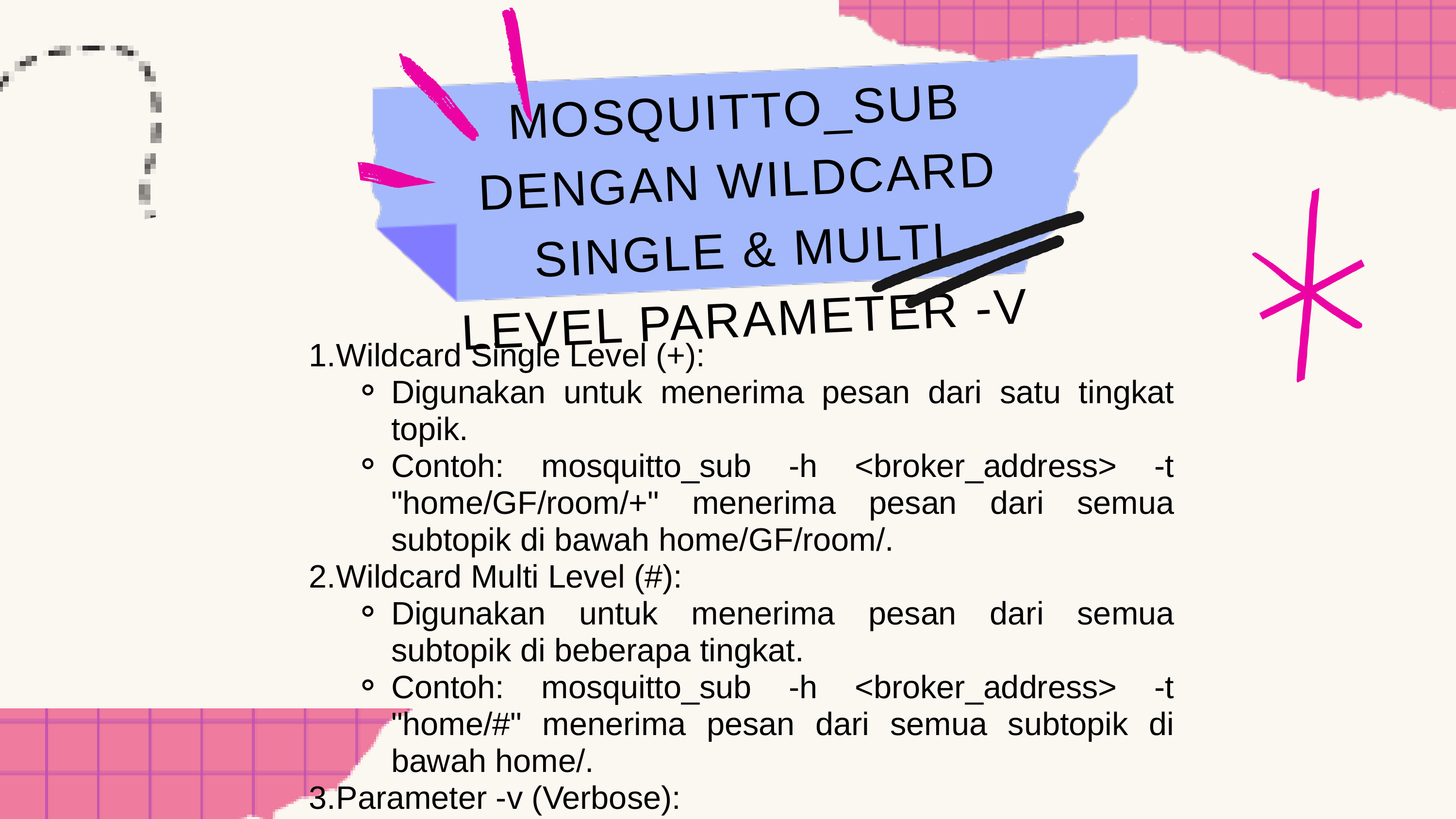

MOSQUITTO_SUB DENGAN WILDCARD SINGLE & MULTI LEVEL PARAMETER -V

Wildcard Single Level (+):
Digunakan untuk menerima pesan dari satu tingkat topik.
Contoh: mosquitto_sub -h <broker_address> -t "home/GF/room/+" menerima pesan dari semua subtopik di bawah home/GF/room/.
Wildcard Multi Level (#):
Digunakan untuk menerima pesan dari semua subtopik di beberapa tingkat.
Contoh: mosquitto_sub -h <broker_address> -t "home/#" menerima pesan dari semua subtopik di bawah home/.
Parameter -v (Verbose):
Menampilkan topik beserta pesan yang diterima.
Contoh: mosquitto_sub -h <broker_address> -t "home/GF/room/#" -v.